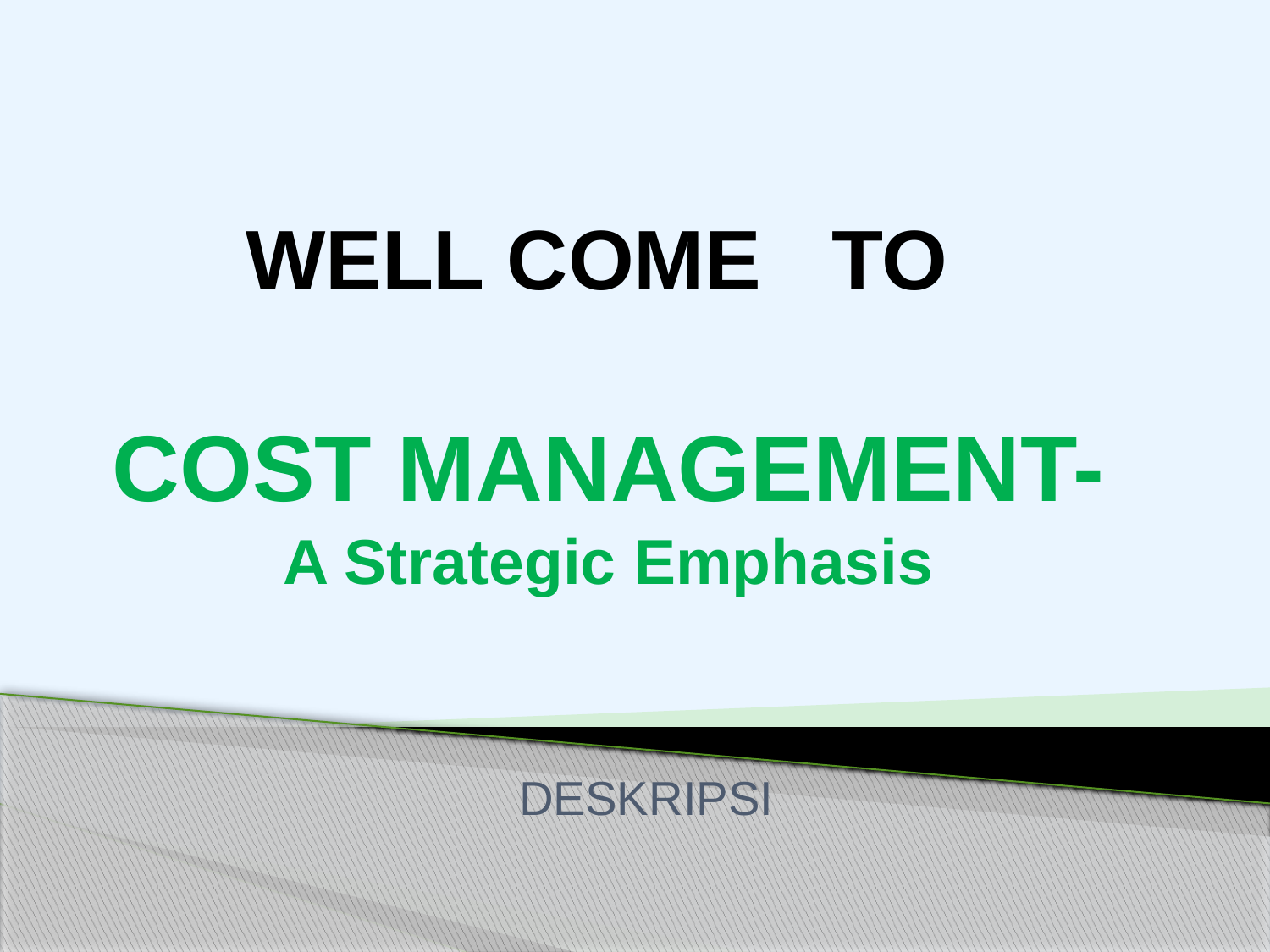

# WELL COME   TO COST MANAGEMENT-A Strategic Emphasis
DESKRIPSI